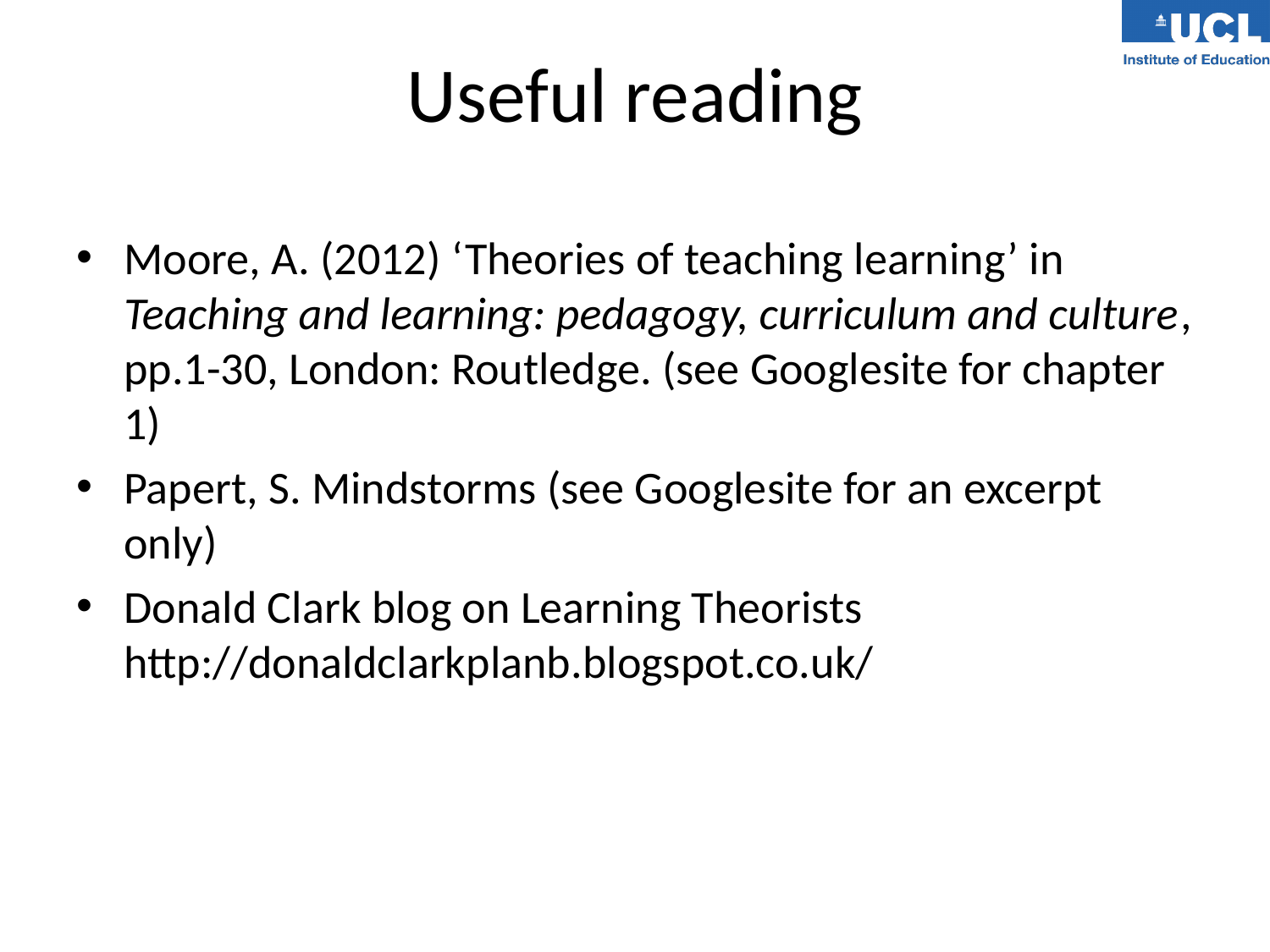

# Useful reading
Moore, A. (2012) ‘Theories of teaching learning’ in Teaching and learning: pedagogy, curriculum and culture, pp.1-30, London: Routledge. (see Googlesite for chapter 1)
Papert, S. Mindstorms (see Googlesite for an excerpt only)
Donald Clark blog on Learning Theorists http://donaldclarkplanb.blogspot.co.uk/